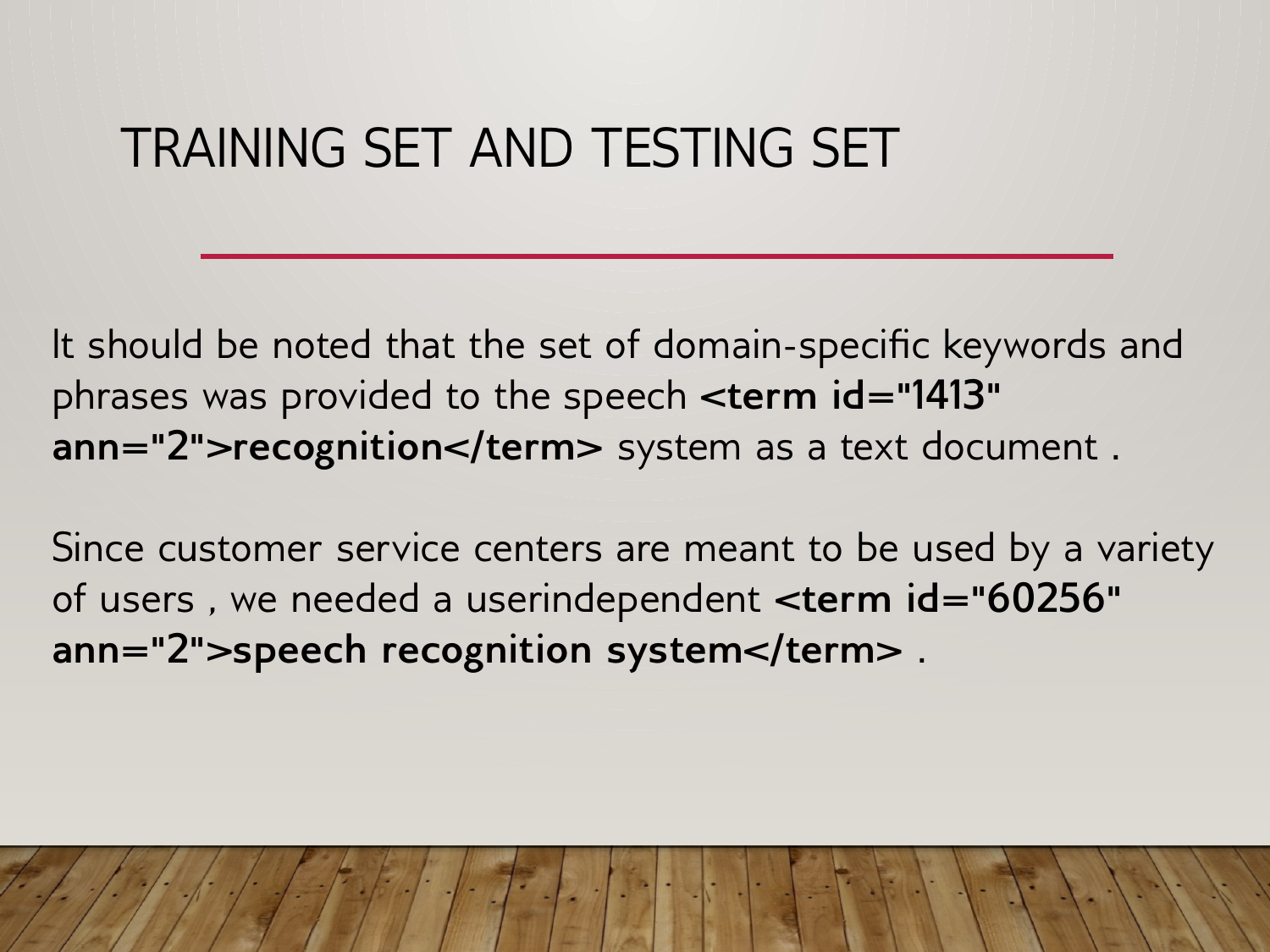

# Training Set And Testing Set
It should be noted that the set of domain-specific keywords and phrases was provided to the speech <term id="1413" ann="2">recognition</term> system as a text document .

Since customer service centers are meant to be used by a variety of users , we needed a userindependent <term id="60256" ann="2">speech recognition system</term> .